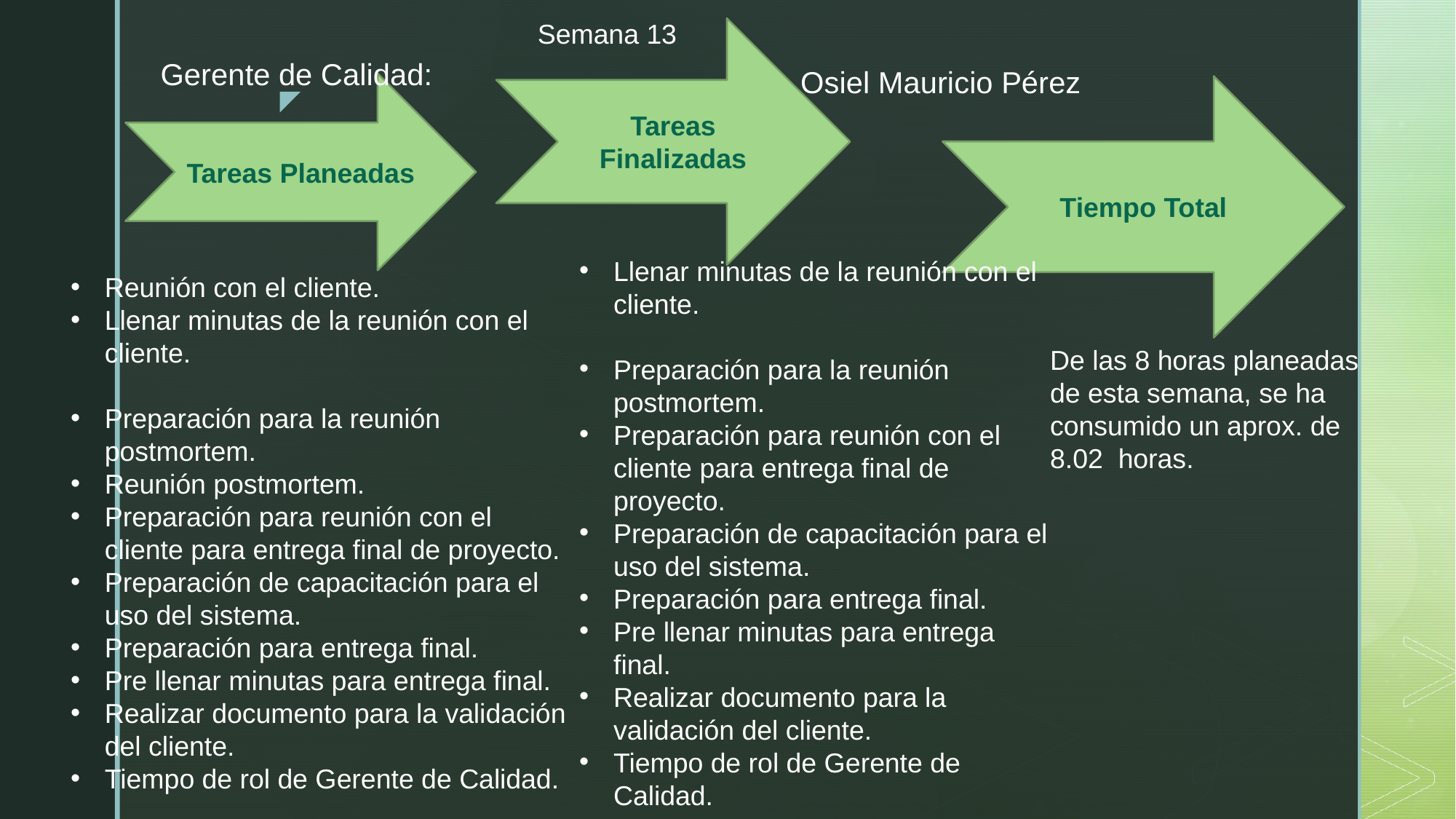

Semana 13
Tareas Finalizadas
Gerente de Calidad:
Osiel Mauricio Pérez
Tareas Planeadas
Tiempo Total
Llenar minutas de la reunión con el cliente.

Preparación para la reunión postmortem.
Preparación para reunión con el cliente para entrega final de proyecto.
Preparación de capacitación para el uso del sistema.
Preparación para entrega final.
Pre llenar minutas para entrega final.
Realizar documento para la validación del cliente.
Tiempo de rol de Gerente de Calidad.
Reunión con el cliente.
Llenar minutas de la reunión con el cliente.

Preparación para la reunión postmortem.
Reunión postmortem.
Preparación para reunión con el cliente para entrega final de proyecto.
Preparación de capacitación para el uso del sistema.
Preparación para entrega final.
Pre llenar minutas para entrega final.
Realizar documento para la validación del cliente.
Tiempo de rol de Gerente de Calidad.
De las 8 horas planeadas de esta semana, se ha consumido un aprox. de 8.02  horas.